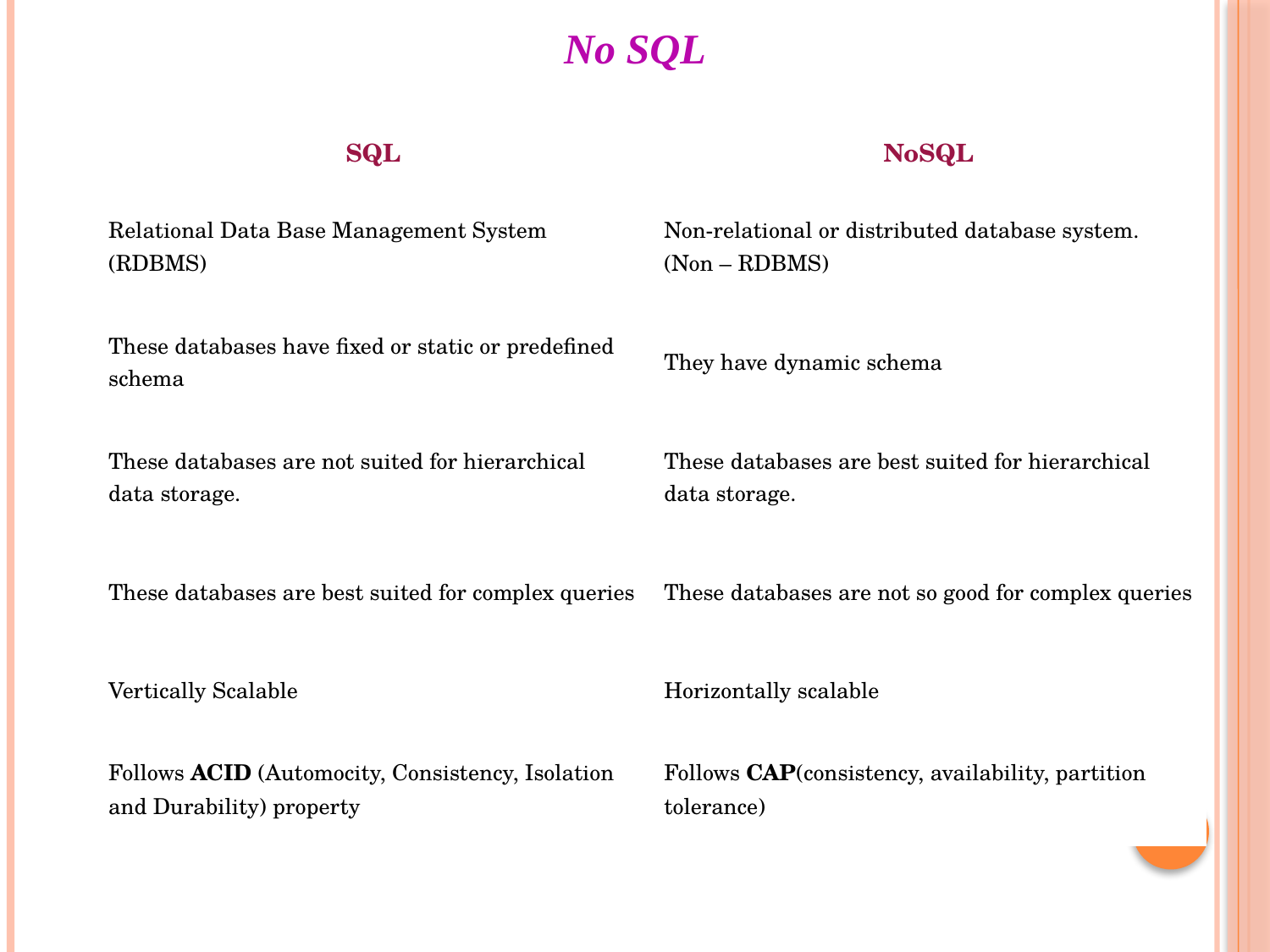

# No SQL

| SQL | NoSQL |
| --- | --- |
| Relational Data Base Management System (RDBMS) | Non-relational or distributed database system. (Non – RDBMS) |
| These databases have fixed or static or predefined schema | They have dynamic schema |
| These databases are not suited for hierarchical data storage. | These databases are best suited for hierarchical data storage. |
| These databases are best suited for complex queries | These databases are not so good for complex queries |
| Vertically Scalable | Horizontally scalable |
| Follows ACID (Automocity, Consistency, Isolation and Durability) property | Follows CAP(consistency, availability, partition tolerance) |